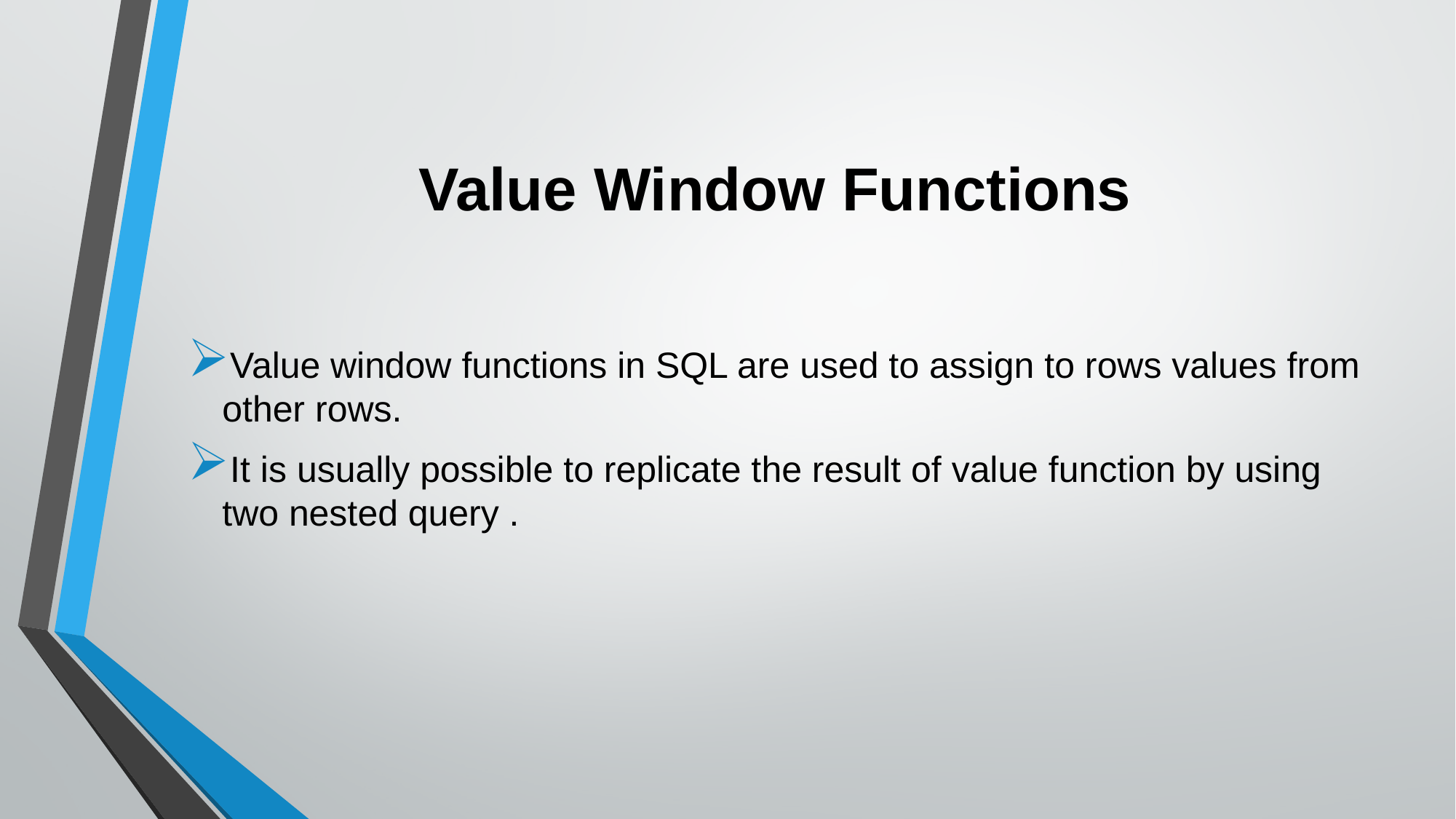

# Value Window Functions
Value window functions in SQL are used to assign to rows values from other rows.
It is usually possible to replicate the result of value function by using two nested query .